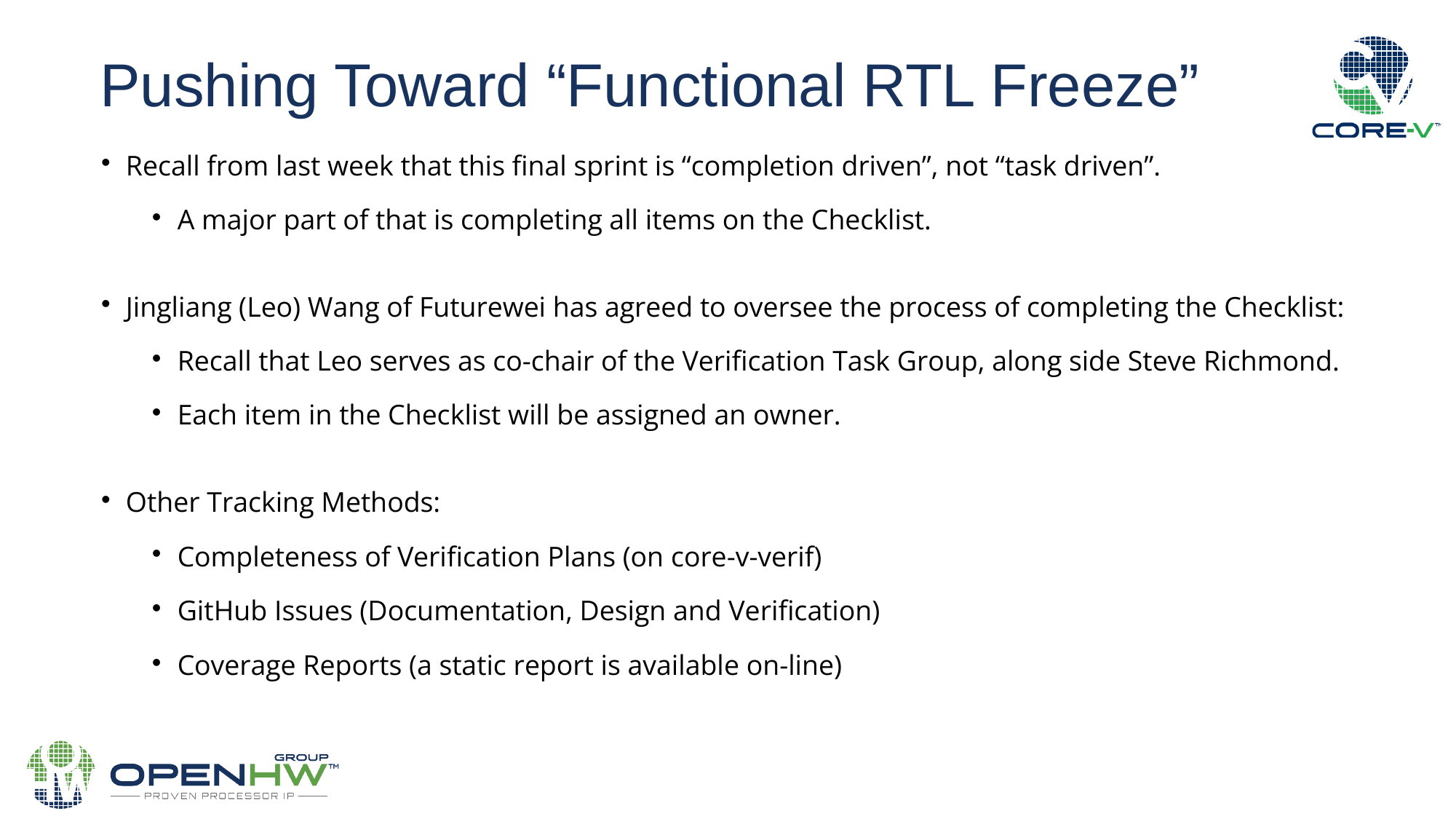

Pushing Toward “Functional RTL Freeze”
Recall from last week that this final sprint is “completion driven”, not “task driven”.
A major part of that is completing all items on the Checklist.
Jingliang (Leo) Wang of Futurewei has agreed to oversee the process of completing the Checklist:
Recall that Leo serves as co-chair of the Verification Task Group, along side Steve Richmond.
Each item in the Checklist will be assigned an owner.
Other Tracking Methods:
Completeness of Verification Plans (on core-v-verif)
GitHub Issues (Documentation, Design and Verification)
Coverage Reports (a static report is available on-line)